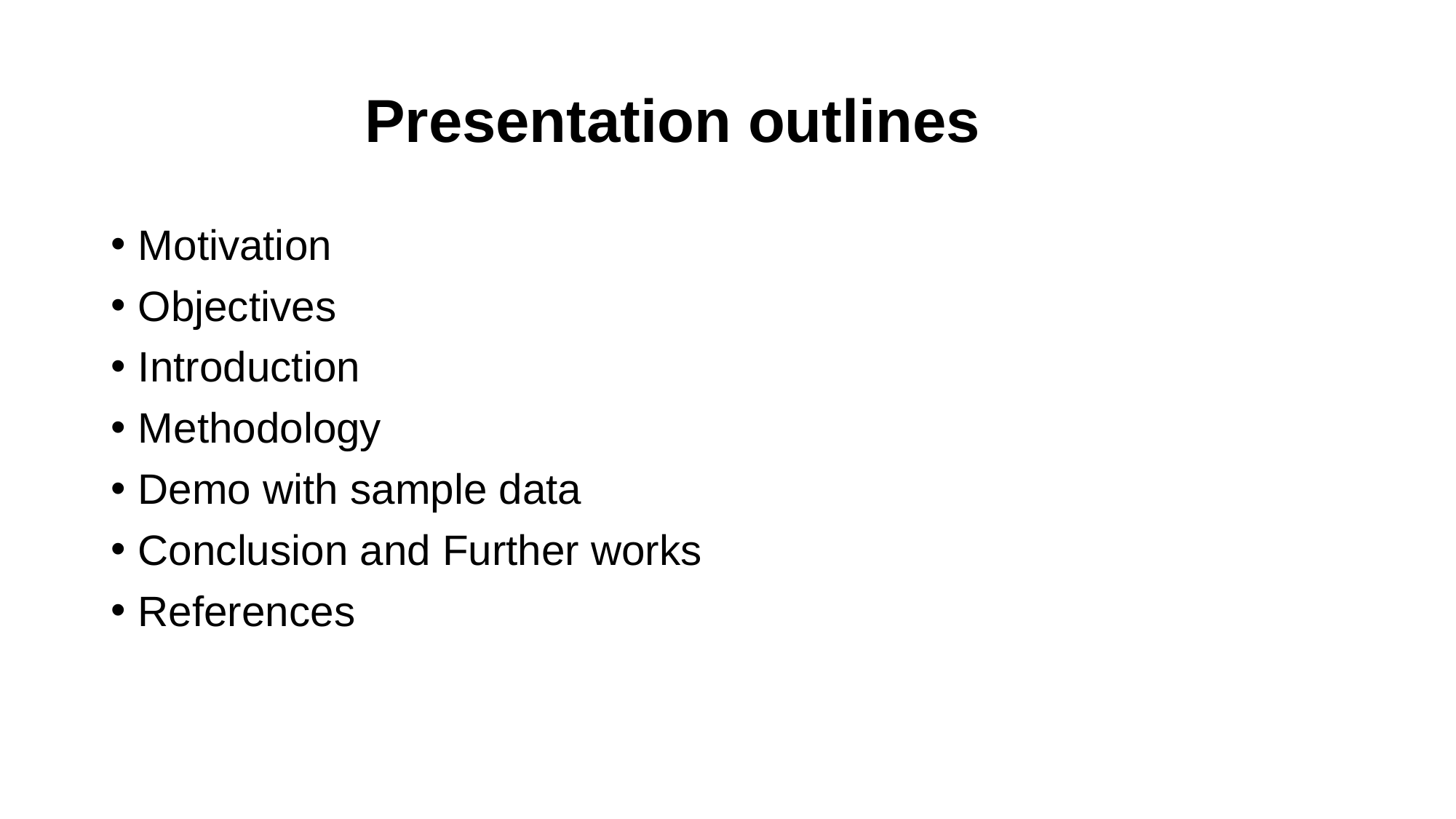

# Presentation outlines
Motivation
Objectives
Introduction
Methodology
Demo with sample data
Conclusion and Further works
References